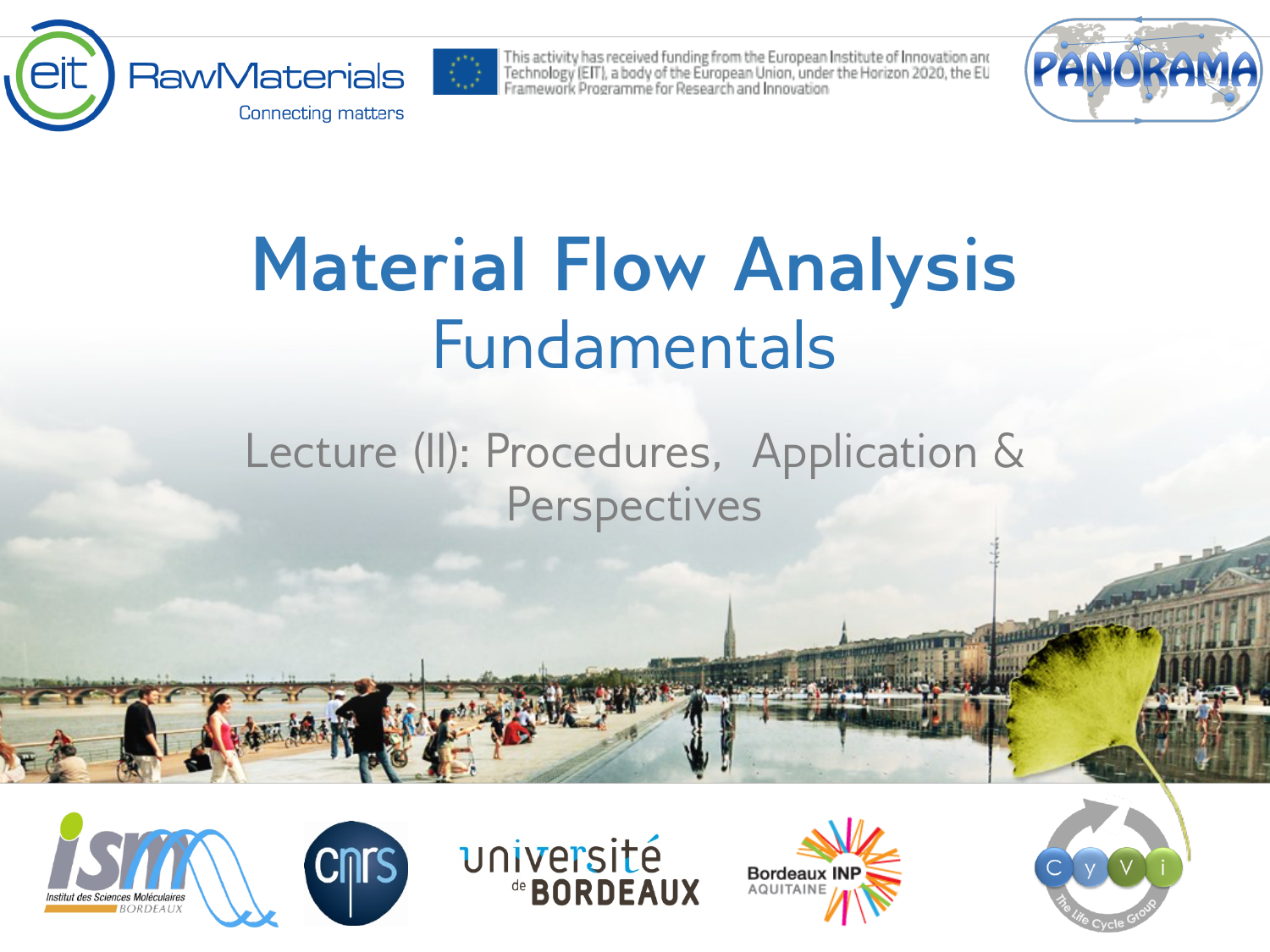

# Material Flow Analysis Fundamentals
Lecture (II): Procedures,  Application & Perspectives